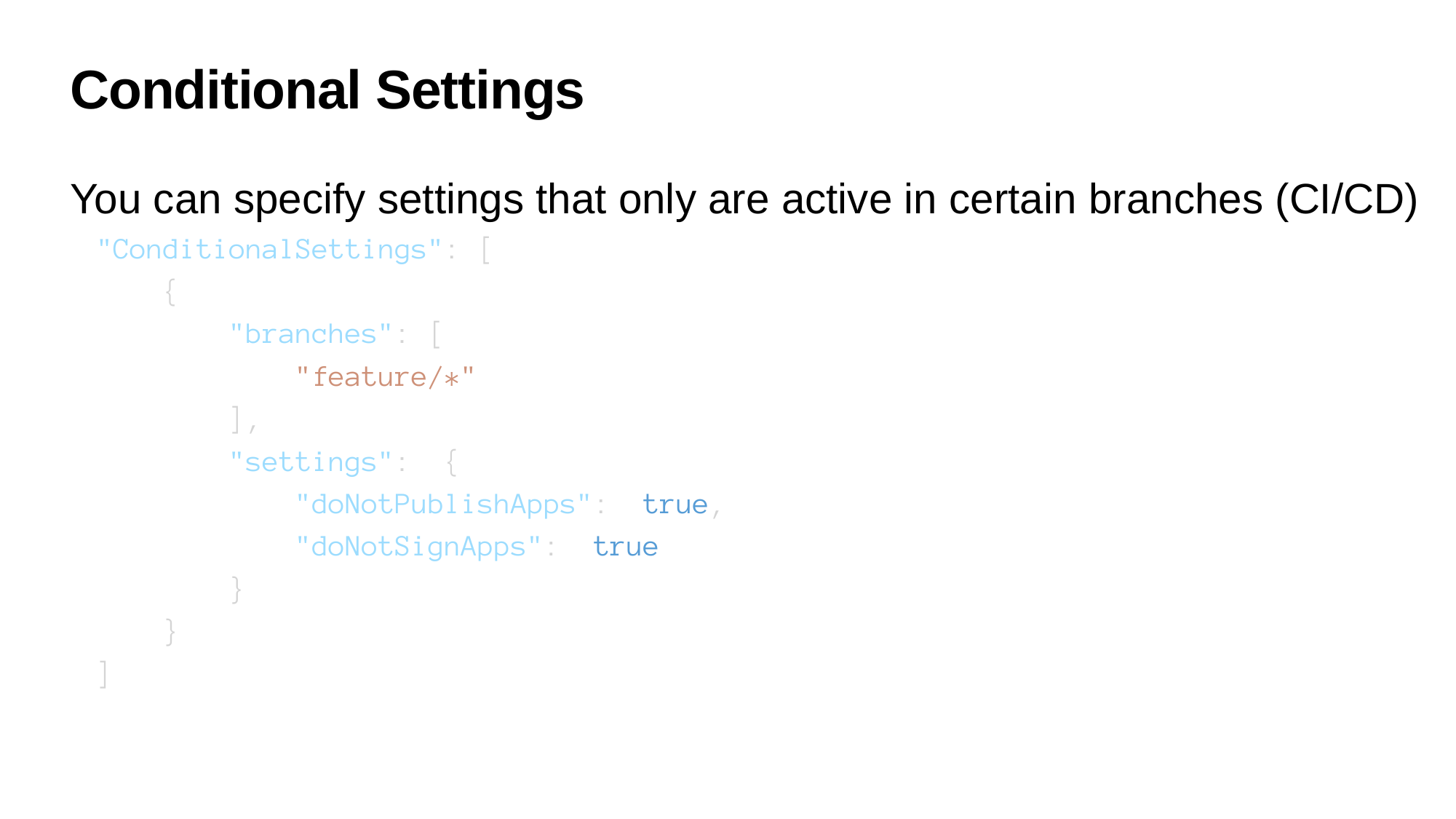

# Conditional Settings
You can specify settings that only are active in certain branches (CI/CD)
"ConditionalSettings": [
    {
        "branches": [
            "feature/*"
        ],
        "settings":  {
            "doNotPublishApps":  true,
            "doNotSignApps":  true
        }
    }
]